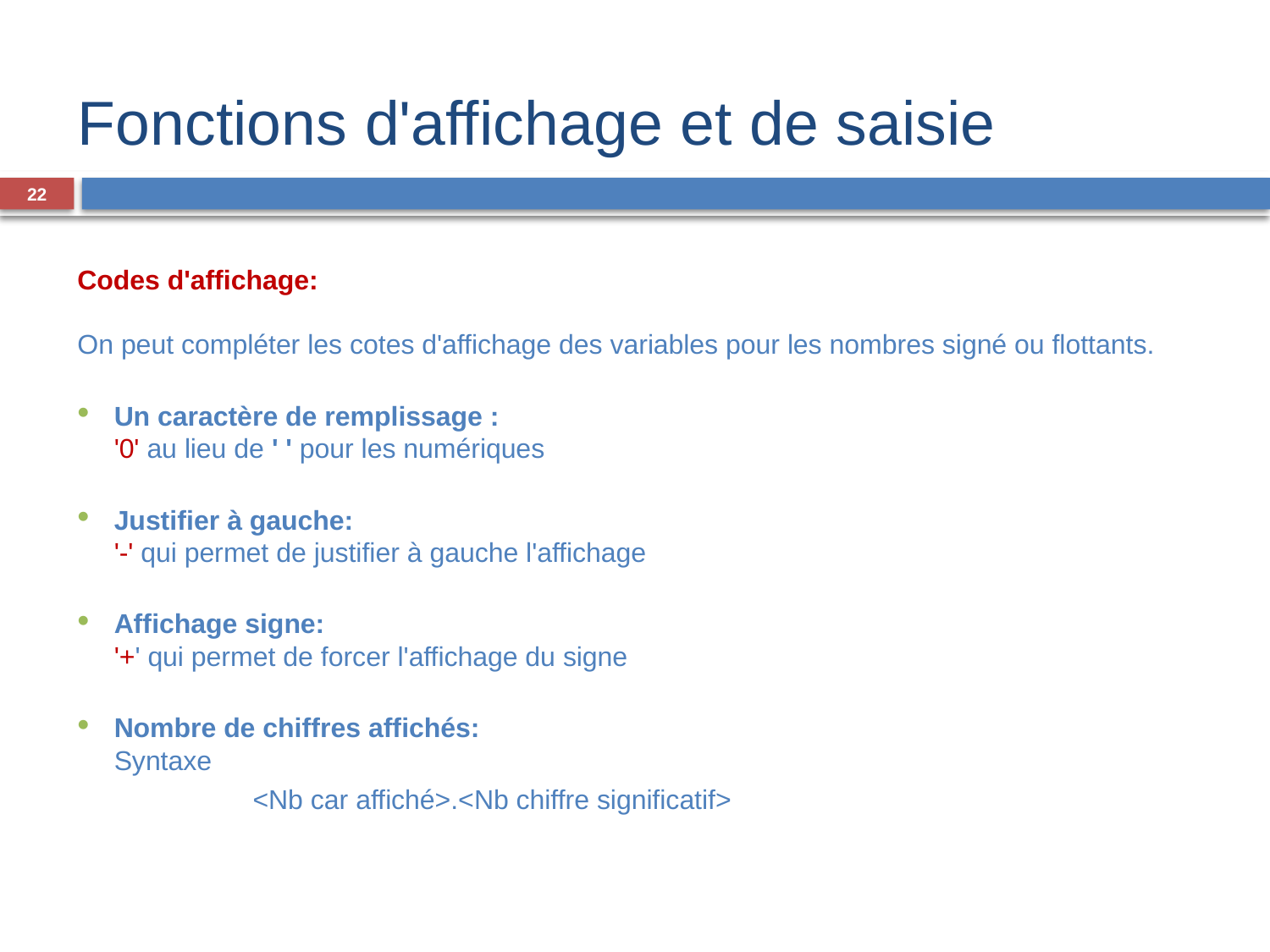

# Fonctions d'affichage et de saisie
22
Codes d'affichage:
On peut compléter les cotes d'affichage des variables pour les nombres signé ou flottants.
Un caractère de remplissage :
'0' au lieu de ' ' pour les numériques
Justifier à gauche:
'-' qui permet de justifier à gauche l'affichage
Affichage signe:
'+' qui permet de forcer l'affichage du signe
Nombre de chiffres affichés:
Syntaxe
                       <Nb car affiché>.<Nb chiffre significatif>